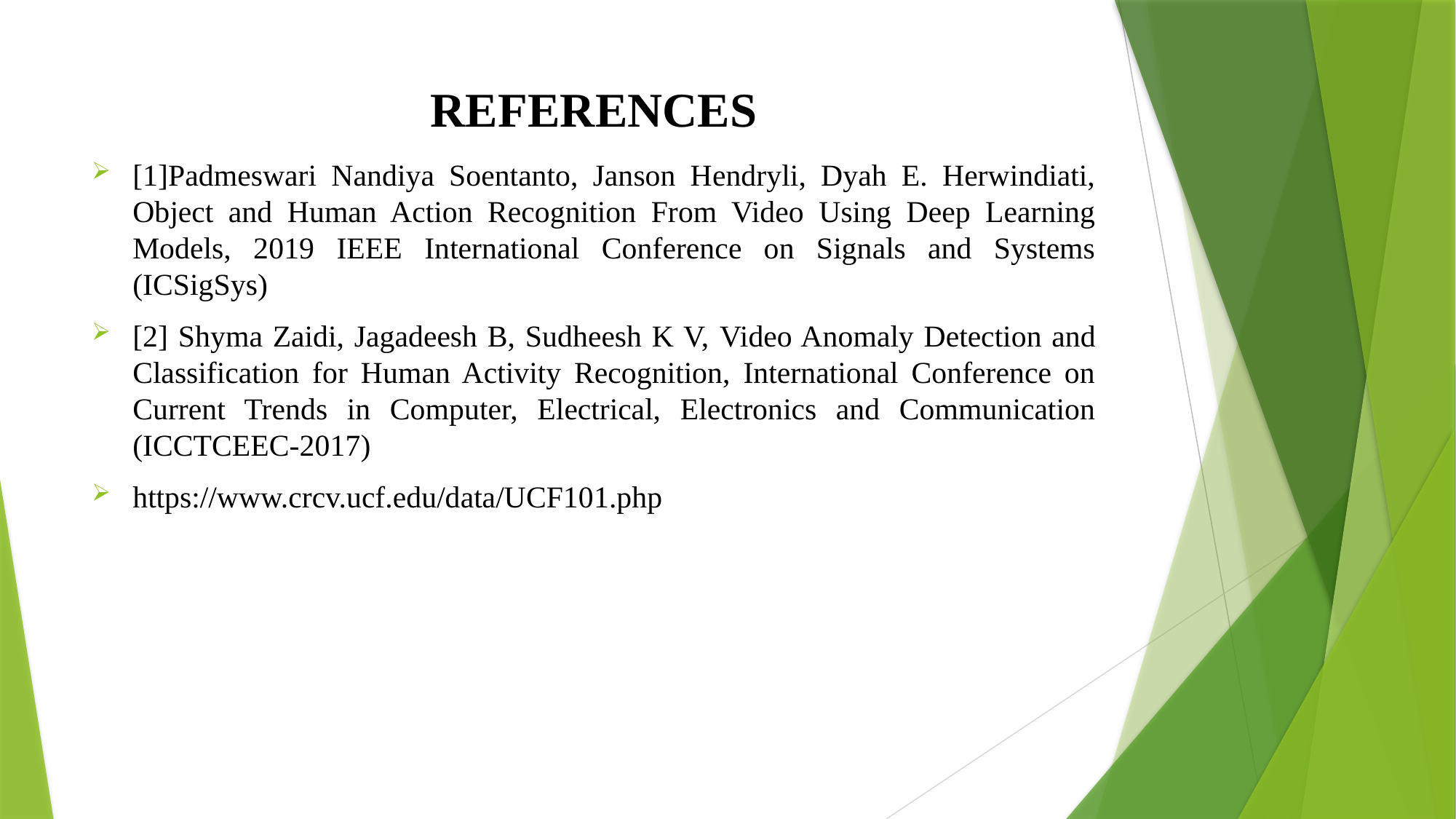

# REFERENCES
[1]Padmeswari Nandiya Soentanto, Janson Hendryli, Dyah E. Herwindiati, Object and Human Action Recognition From Video Using Deep Learning Models, 2019 IEEE International Conference on Signals and Systems (ICSigSys)
[2] Shyma Zaidi, Jagadeesh B, Sudheesh K V, Video Anomaly Detection and Classification for Human Activity Recognition, International Conference on Current Trends in Computer, Electrical, Electronics and Communication (ICCTCEEC-2017)
https://www.crcv.ucf.edu/data/UCF101.php